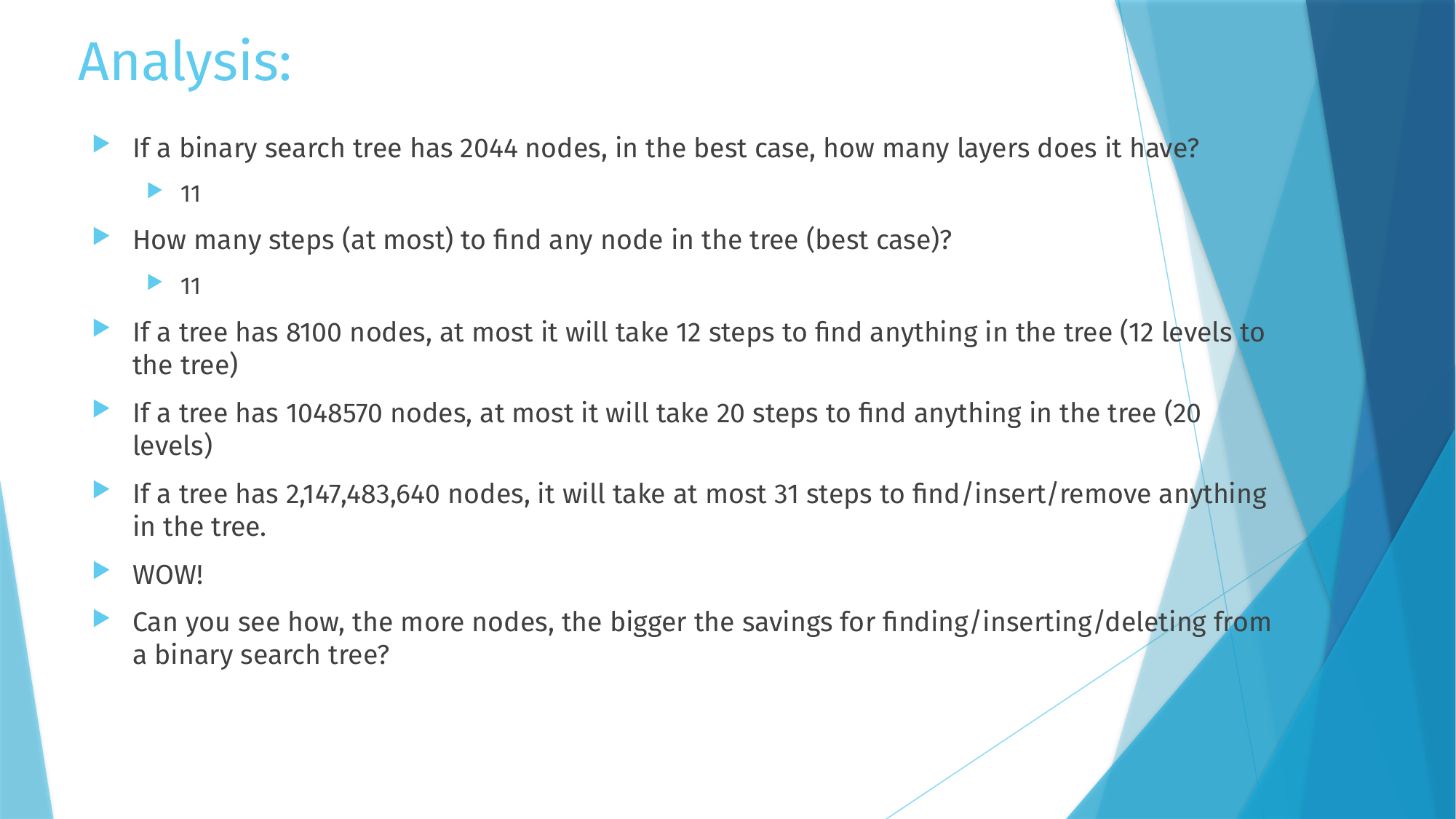

# Analysis:
If a binary search tree has 2044 nodes, in the best case, how many layers does it have?
11
How many steps (at most) to find any node in the tree (best case)?
11
If a tree has 8100 nodes, at most it will take 12 steps to find anything in the tree (12 levels to the tree)
If a tree has 1048570 nodes, at most it will take 20 steps to find anything in the tree (20 levels)
If a tree has 2,147,483,640 nodes, it will take at most 31 steps to find/insert/remove anything in the tree.
WOW!
Can you see how, the more nodes, the bigger the savings for finding/inserting/deleting from a binary search tree?